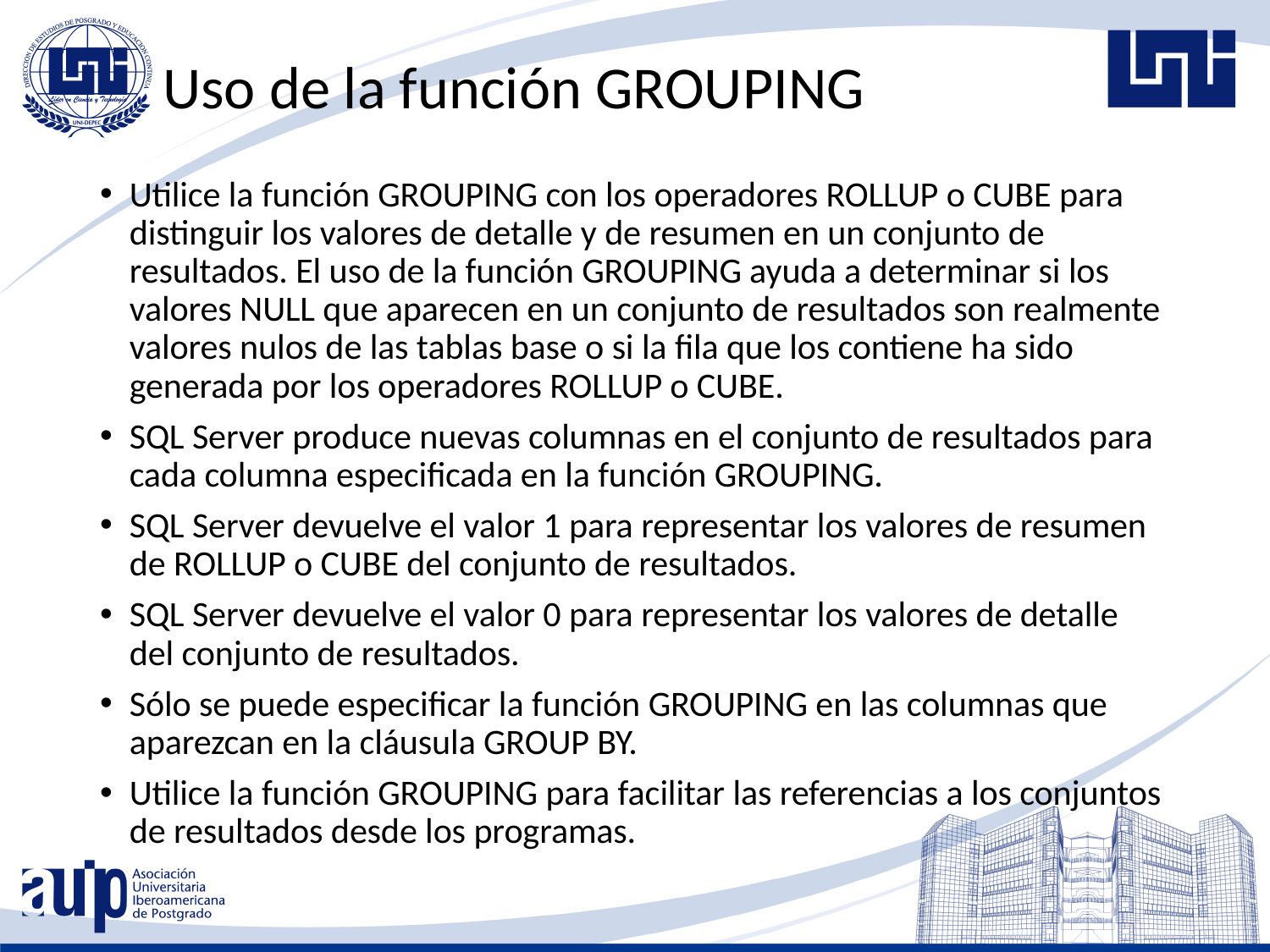

# Uso de la función GROUPING
Utilice la función GROUPING con los operadores ROLLUP o CUBE para distinguir los valores de detalle y de resumen en un conjunto de resultados. El uso de la función GROUPING ayuda a determinar si los valores NULL que aparecen en un conjunto de resultados son realmente valores nulos de las tablas base o si la fila que los contiene ha sido generada por los operadores ROLLUP o CUBE.
SQL Server produce nuevas columnas en el conjunto de resultados para cada columna especificada en la función GROUPING.
SQL Server devuelve el valor 1 para representar los valores de resumen de ROLLUP o CUBE del conjunto de resultados.
SQL Server devuelve el valor 0 para representar los valores de detalle del conjunto de resultados.
Sólo se puede especificar la función GROUPING en las columnas que aparezcan en la cláusula GROUP BY.
Utilice la función GROUPING para facilitar las referencias a los conjuntos de resultados desde los programas.